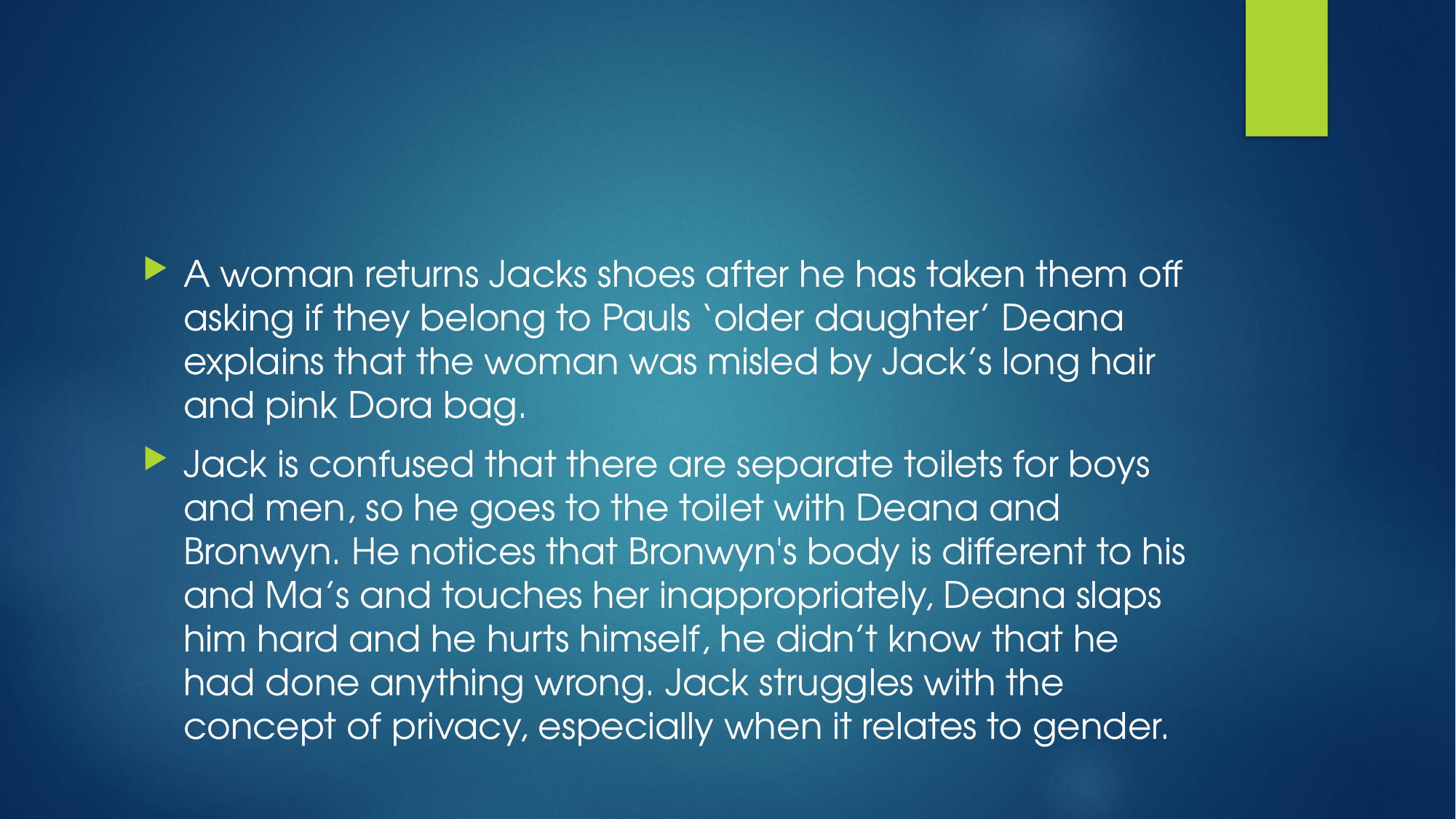

#
A woman returns Jacks shoes after he has taken them off asking if they belong to Pauls ‘older daughter’ Deana explains that the woman was misled by Jack’s long hair and pink Dora bag.
Jack is confused that there are separate toilets for boys and men, so he goes to the toilet with Deana and Bronwyn. He notices that Bronwyn's body is different to his and Ma’s and touches her inappropriately, Deana slaps him hard and he hurts himself, he didn’t know that he had done anything wrong. Jack struggles with the concept of privacy, especially when it relates to gender.